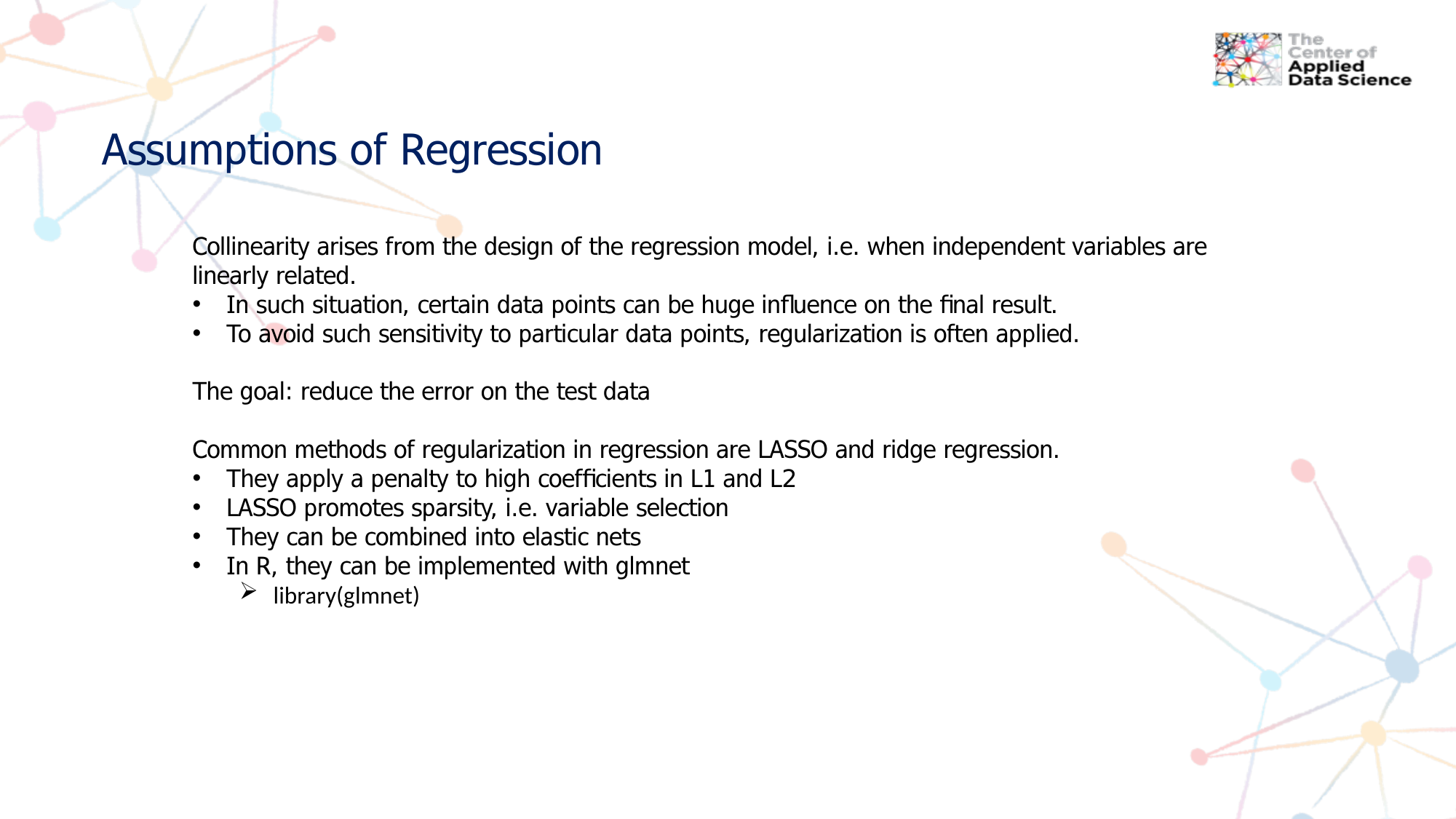

# Assumptions of Regression
Collinearity arises from the design of the regression model, i.e. when independent variables are linearly related.
In such situation, certain data points can be huge influence on the final result.
To avoid such sensitivity to particular data points, regularization is often applied.

The goal: reduce the error on the test data

Common methods of regularization in regression are LASSO and ridge regression.
They apply a penalty to high coefficients in L1 and L2
LASSO promotes sparsity, i.e. variable selection
They can be combined into elastic nets
In R, they can be implemented with glmnet
library(glmnet)